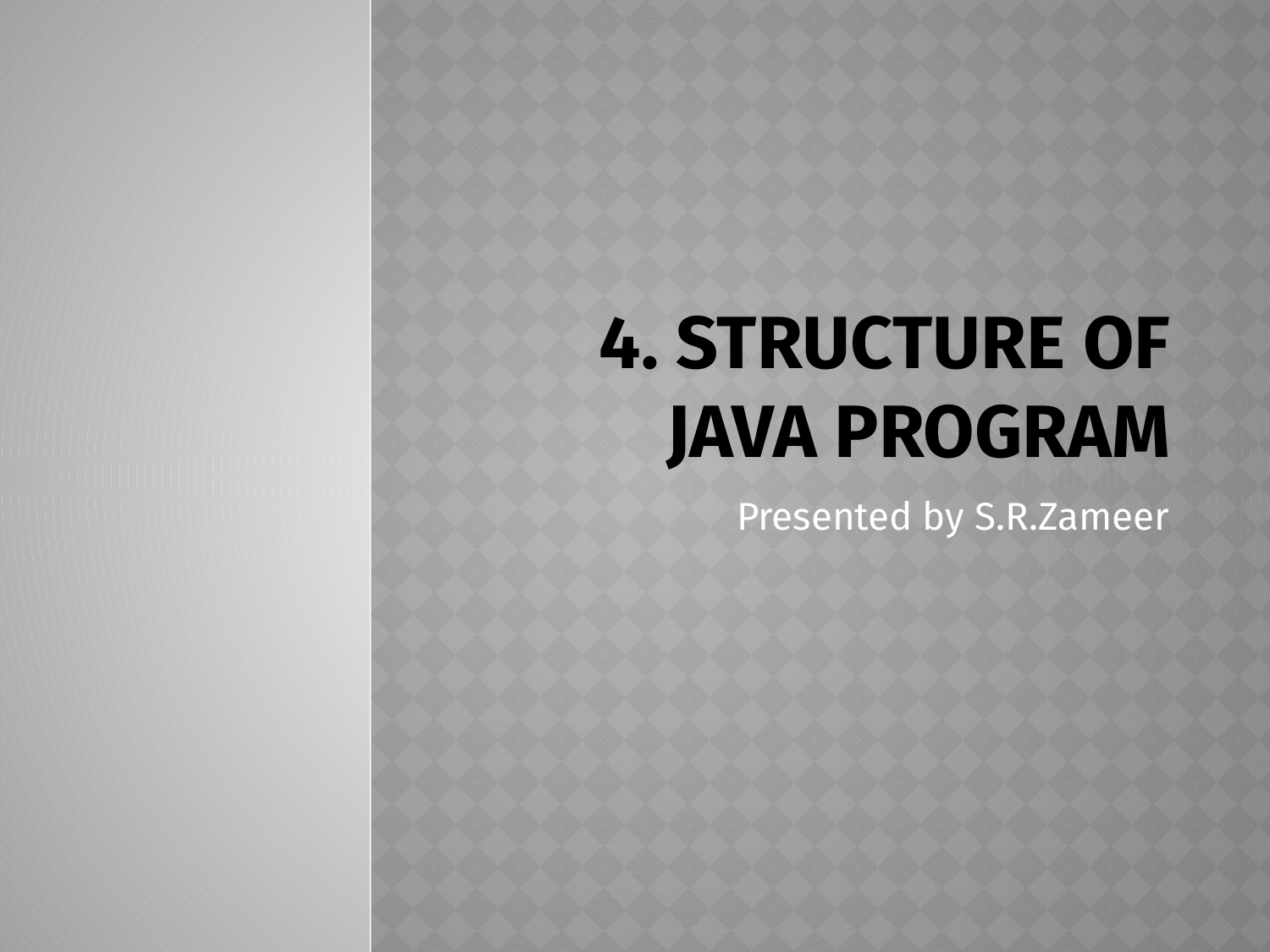

# 4. Structure of Java Program
Presented by S.R.Zameer